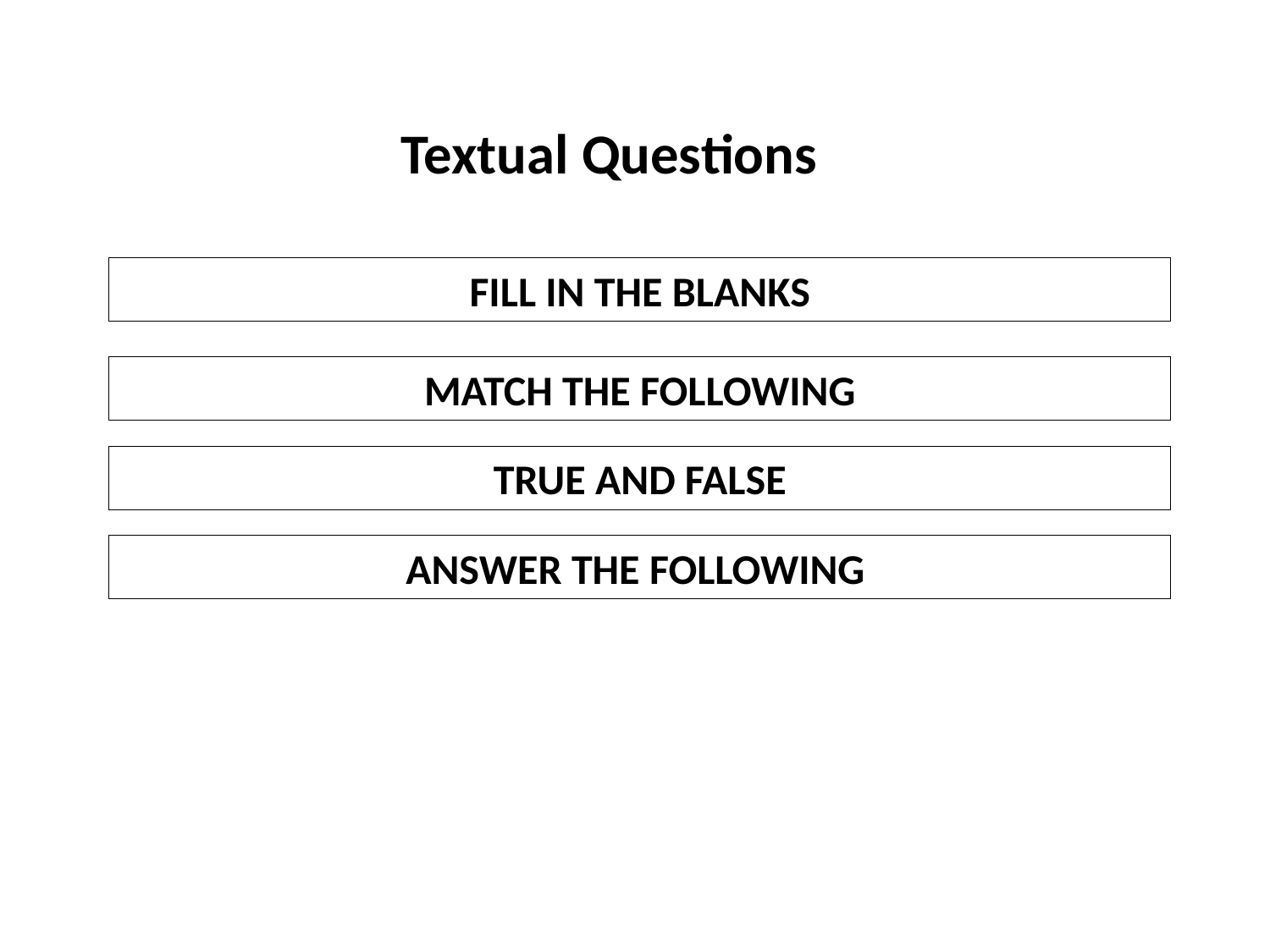

# Textual Questions
FILL IN THE BLANKS
MATCH THE FOLLOWING
TRUE AND FALSE
ANSWER THE FOLLOWING